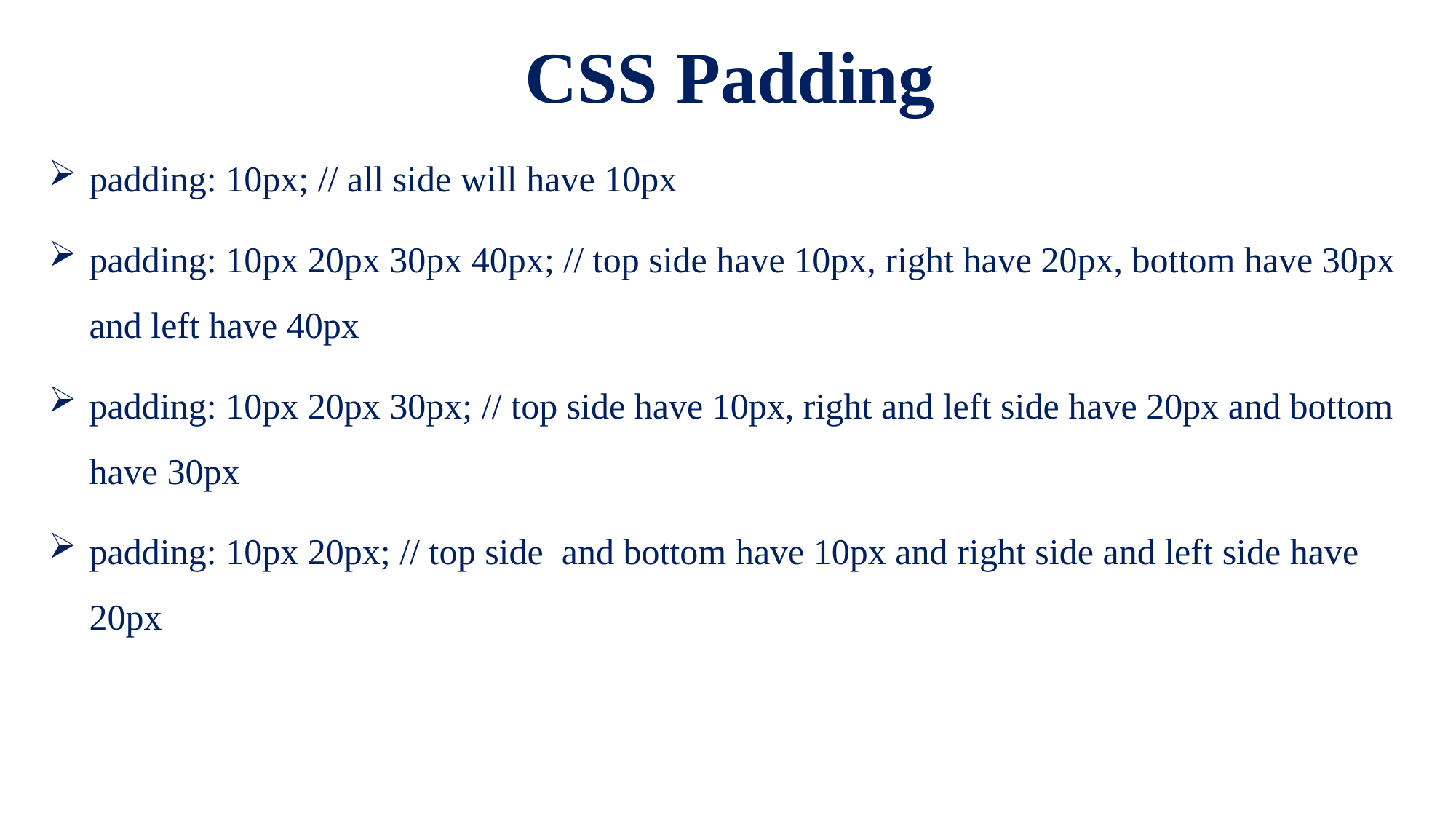

# CSS Padding
padding: 10px; // all side will have 10px
padding: 10px 20px 30px 40px; // top side have 10px, right have 20px, bottom have 30px and left have 40px
padding: 10px 20px 30px; // top side have 10px, right and left side have 20px and bottom have 30px
padding: 10px 20px; // top side  and bottom have 10px and right side and left side have 20px